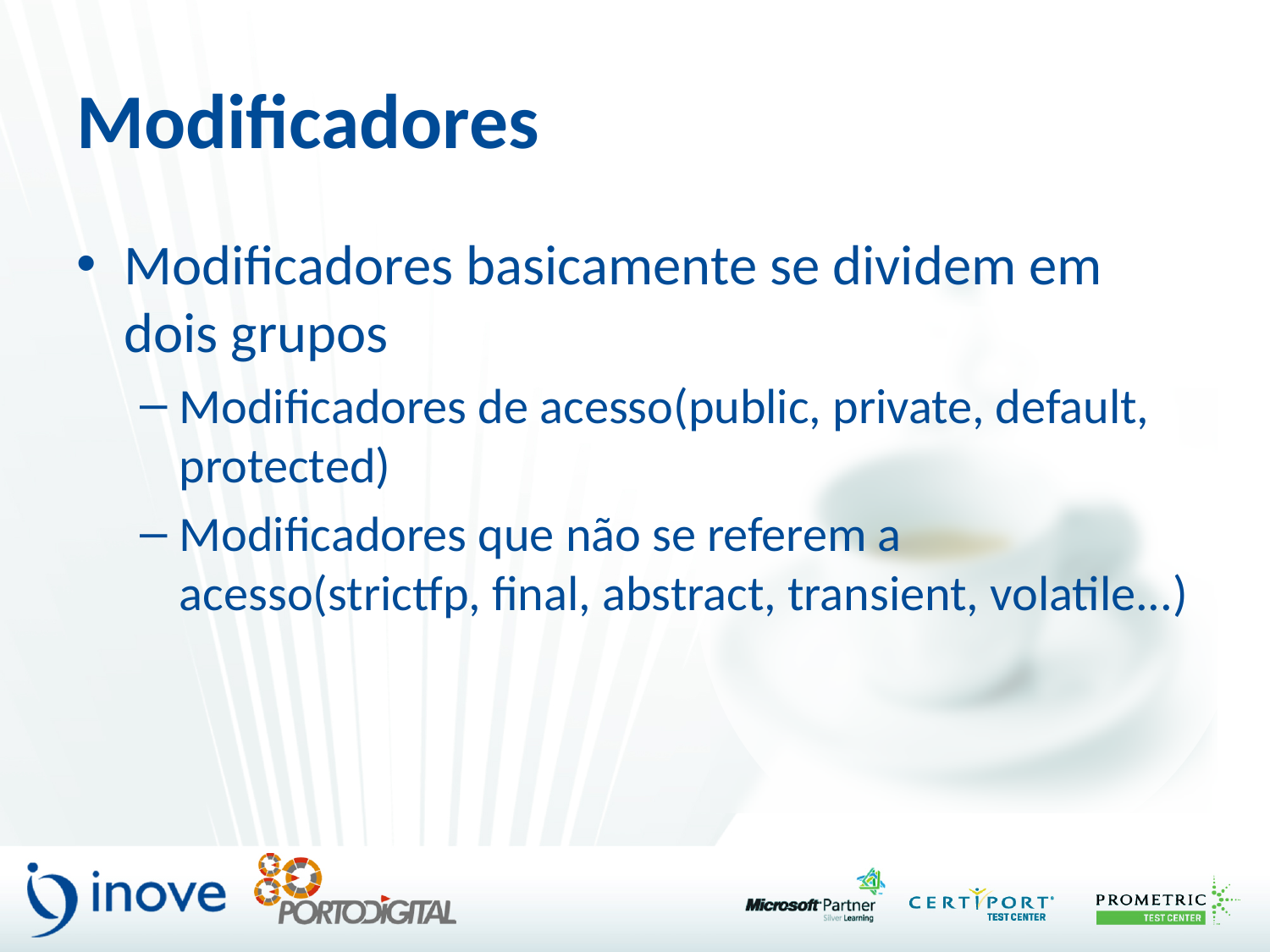

# Modificadores
Modificadores basicamente se dividem em dois grupos
Modificadores de acesso(public, private, default, protected)
Modificadores que não se referem a acesso(strictfp, final, abstract, transient, volatile...)